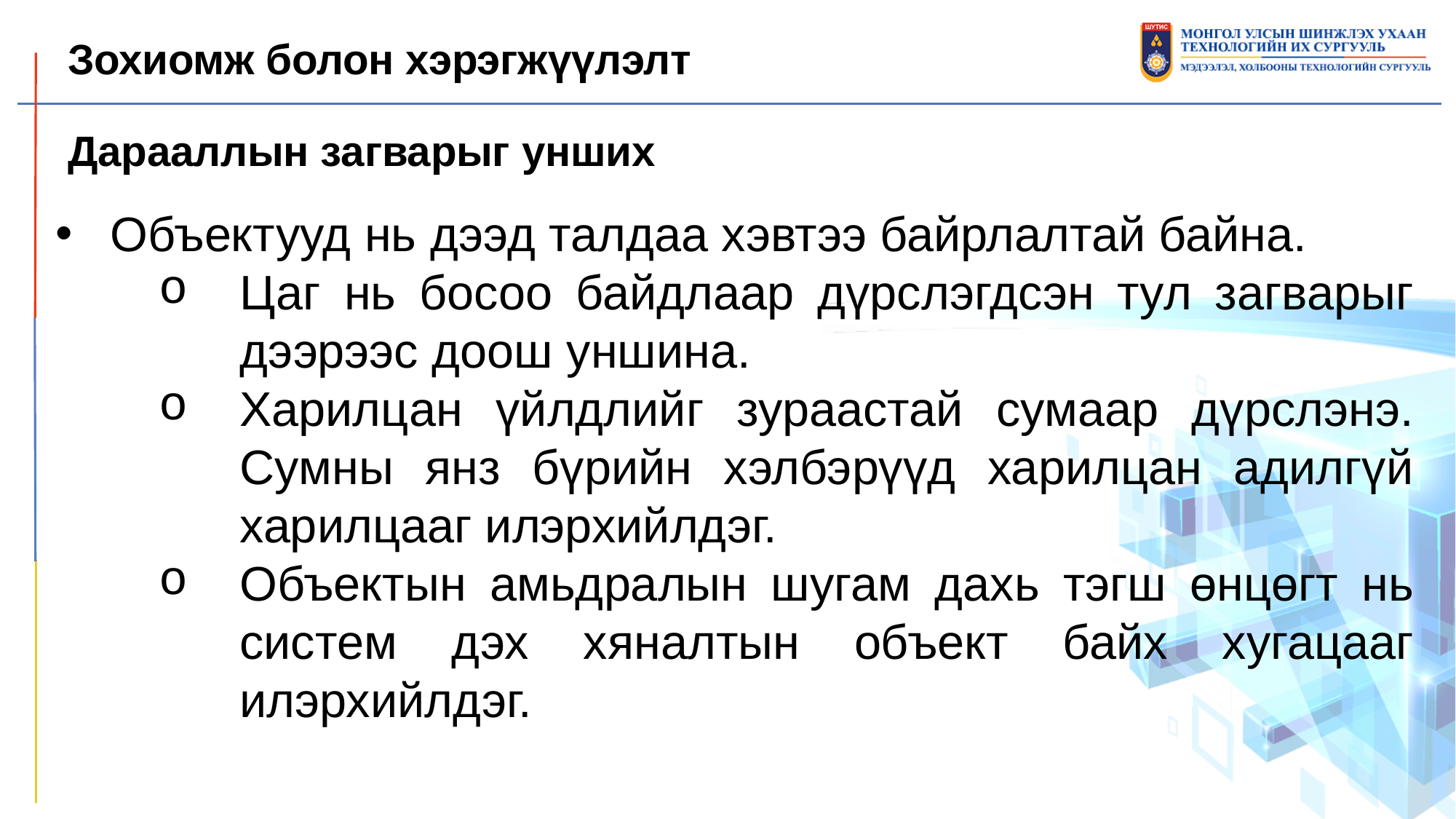

Зохиомж болон хэрэгжүүлэлт
Дарааллын загварыг унших

Объектууд нь дээд талдаа хэвтээ байрлалтай байна.
Цаг нь босоо байдлаар дүрслэгдсэн тул загварыг дээрээс доош уншина.
Харилцан үйлдлийг зураастай сумаар дүрслэнэ. Сумны янз бүрийн хэлбэрүүд харилцан адилгүй харилцааг илэрхийлдэг.
Объектын амьдралын шугам дахь тэгш өнцөгт нь систем дэх хяналтын объект байх хугацааг илэрхийлдэг.